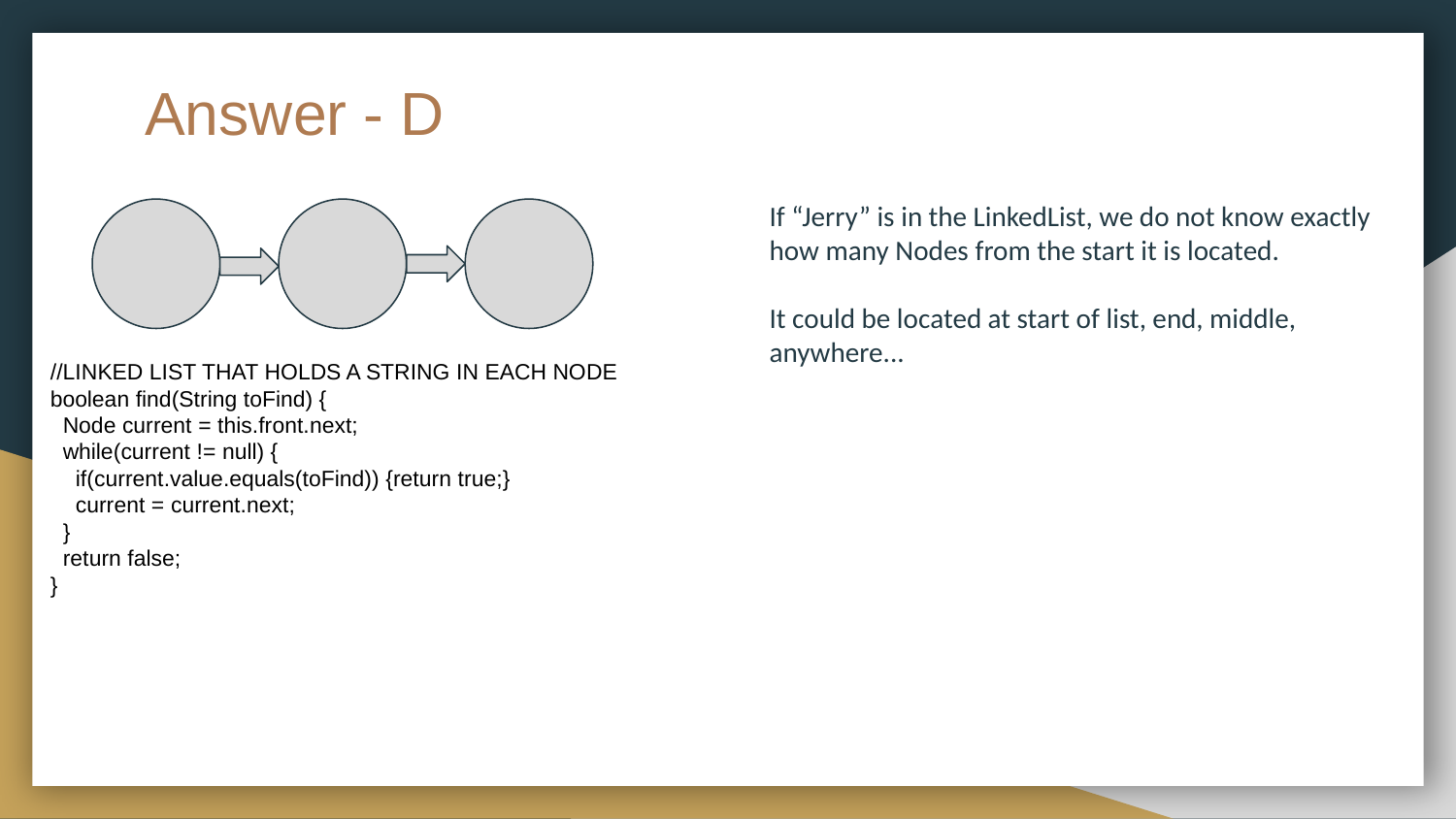

# Answer - D
If “Jerry” is in the LinkedList, we do not know exactly how many Nodes from the start it is located.

It could be located at start of list, end, middle, anywhere...

//LINKED LIST THAT HOLDS A STRING IN EACH NODE
boolean find(String toFind) {
  Node current = this.front.next;
  while(current != null) {
    if(current.value.equals(toFind)) {return true;}
    current = current.next;
  }
  return false;
}